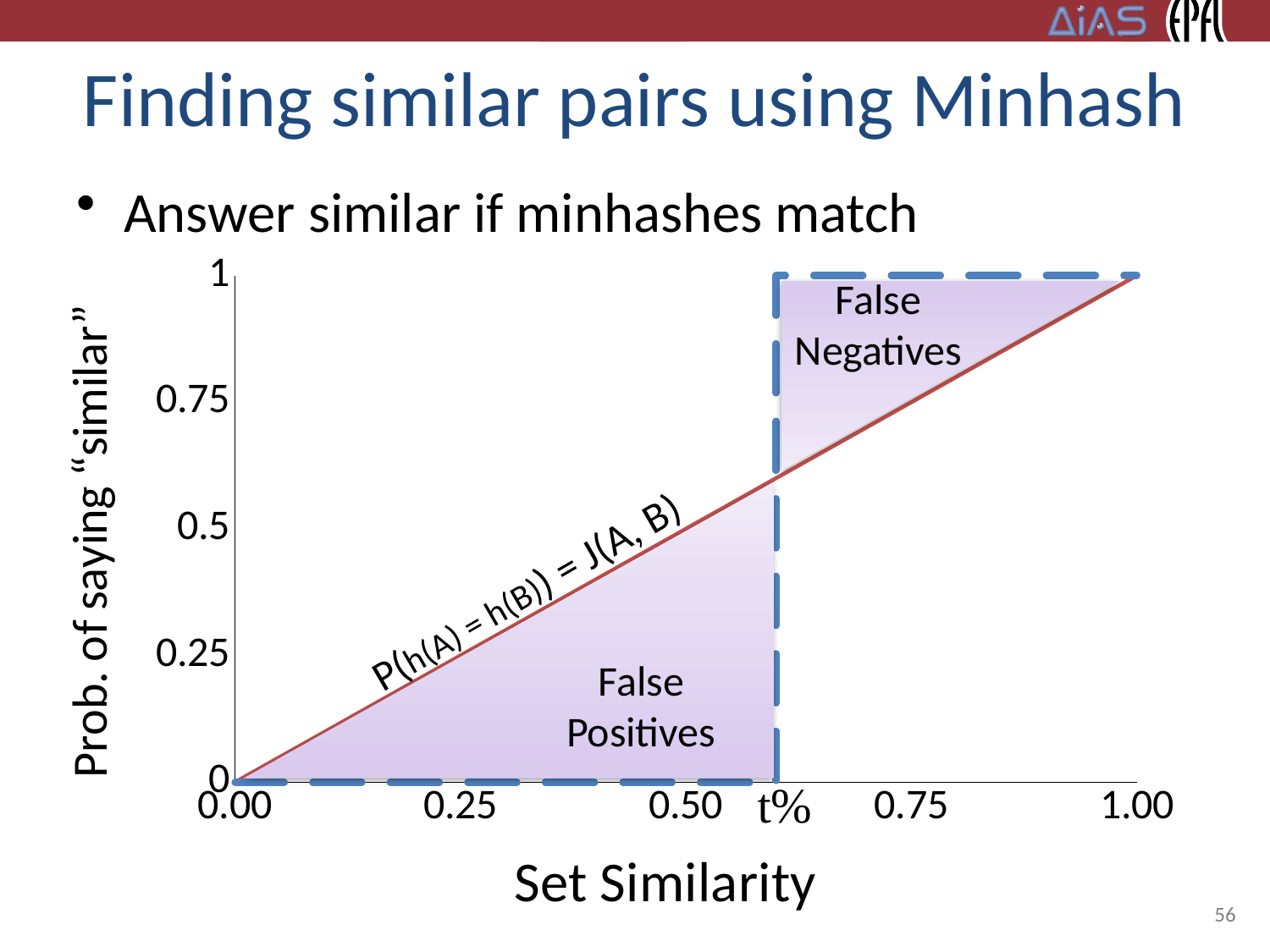

# Finding similar pairs using Minhash
Answer similar if minhashes match

### Chart

| Category | Ideal | MinHash |
|---|---|---|
False
Negatives

False Positives
P(h(A) = h(B)) = J(A, B)

56